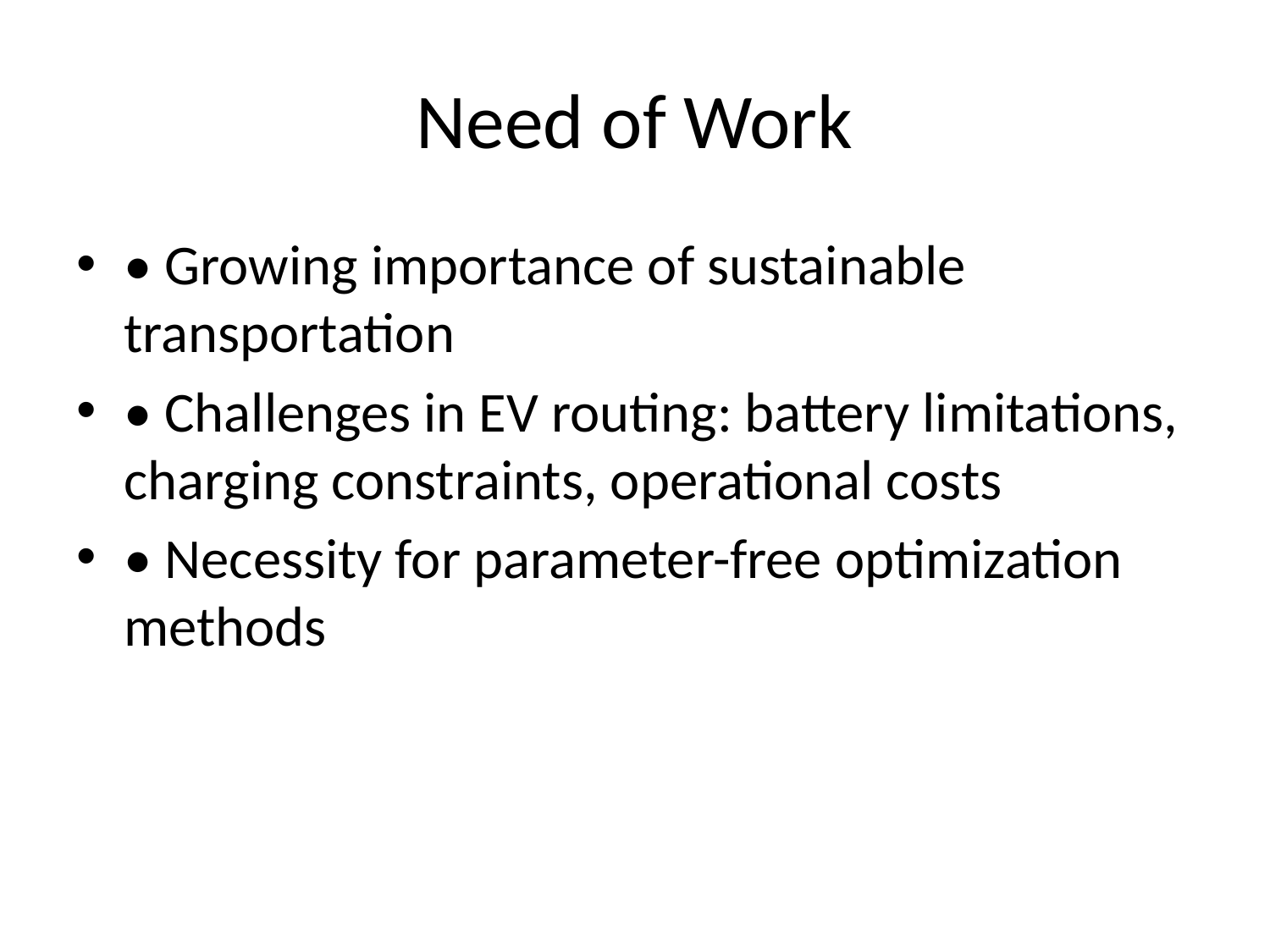

# Need of Work
• Growing importance of sustainable transportation
• Challenges in EV routing: battery limitations, charging constraints, operational costs
• Necessity for parameter-free optimization methods